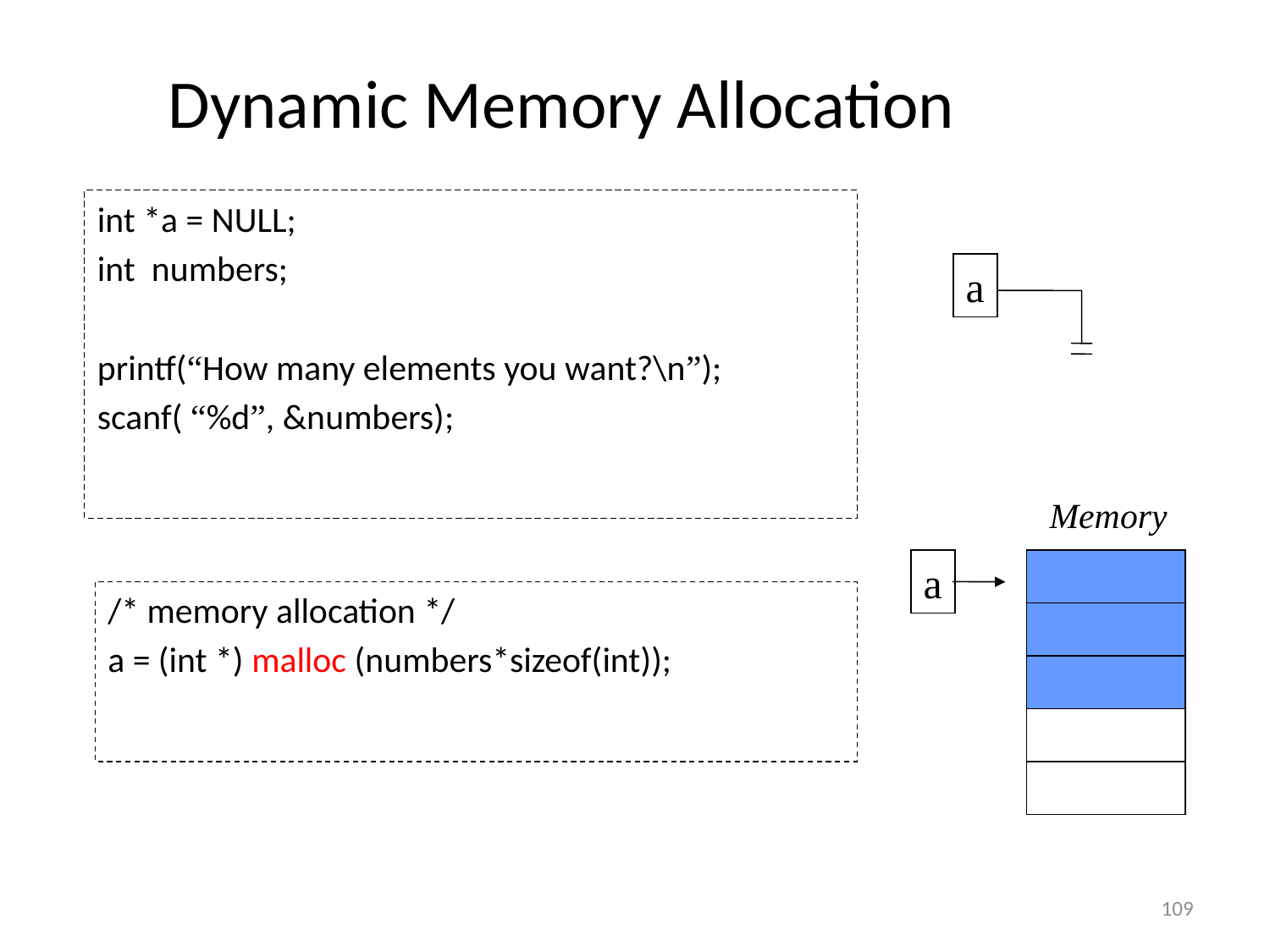

# Dynamic Memory Allocation
int *a = NULL;
int  numbers;

printf(“How many elements you want?\n”);
scanf( “%d”, &numbers);

a

Memory
a

/* memory allocation */
a = (int *) malloc (numbers*sizeof(int));

109